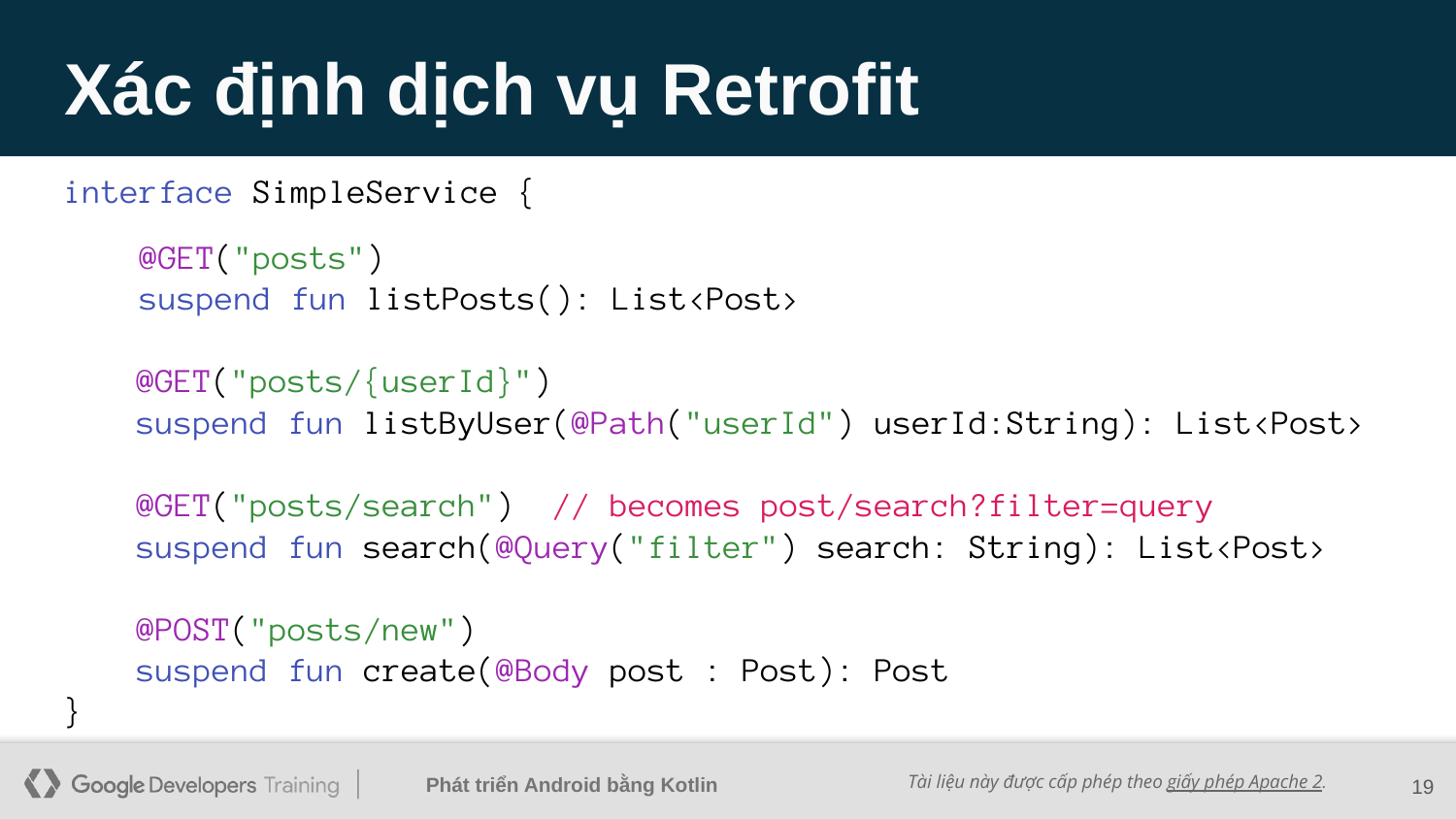

# Xác định dịch vụ Retrofit
interface SimpleService {

    @GET("posts")
    suspend fun listPosts(): List<Post>

@GET("posts/{userId}")
suspend fun listByUser(@Path("userId") userId:String): List<Post>

@GET("posts/search")  // becomes post/search?filter=query
suspend fun search(@Query("filter") search: String): List<Post>

@POST("posts/new")
suspend fun create(@Body post : Post): Post
}
19